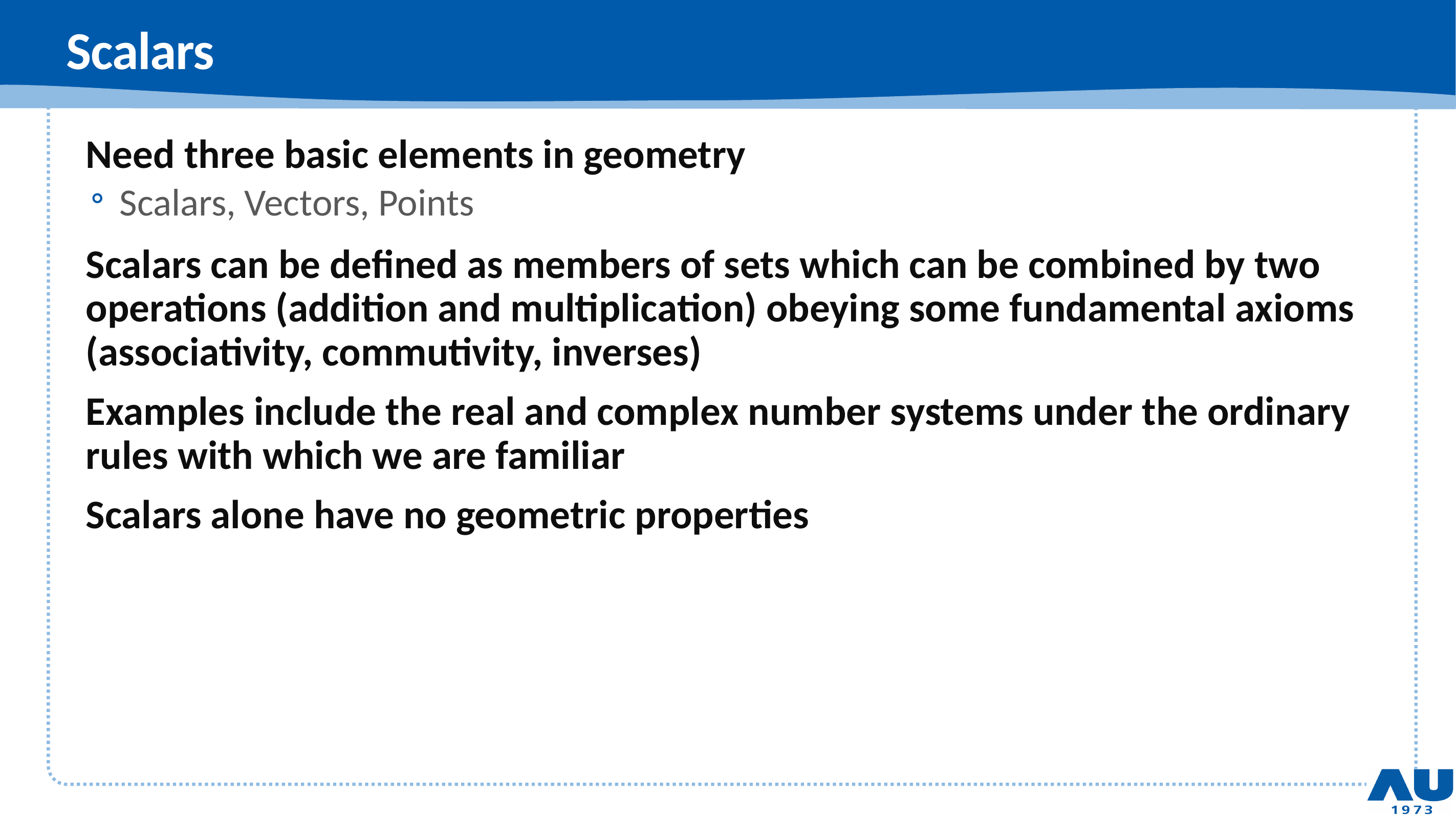

# Scalars
Need three basic elements in geometry
Scalars, Vectors, Points
Scalars can be defined as members of sets which can be combined by two operations (addition and multiplication) obeying some fundamental axioms (associativity, commutivity, inverses)
Examples include the real and complex number systems under the ordinary rules with which we are familiar
Scalars alone have no geometric properties